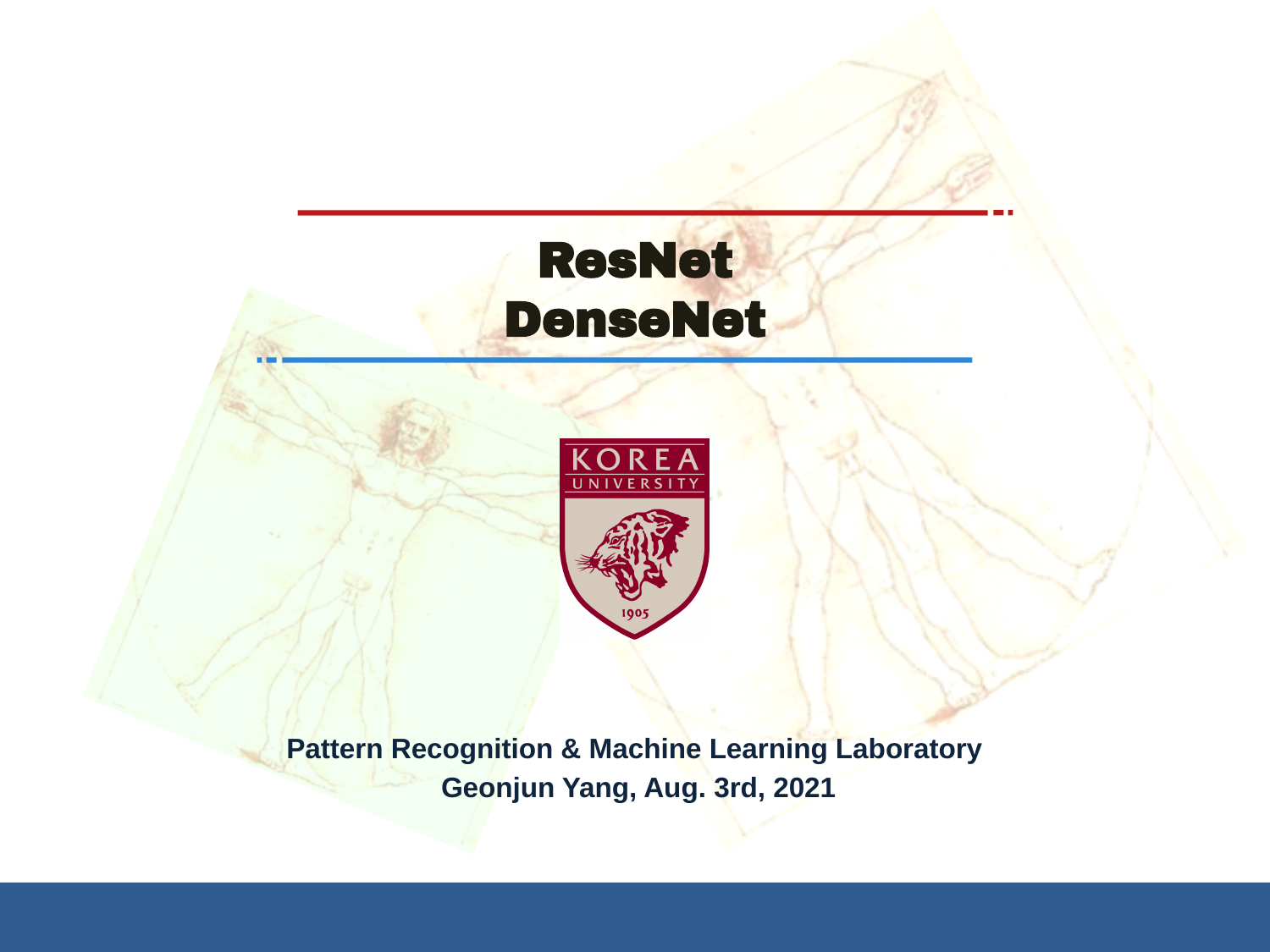

# ResNet DenseNet
Pattern Recognition & Machine Learning Laboratory
 Geonjun Yang, Aug. 3rd, 2021